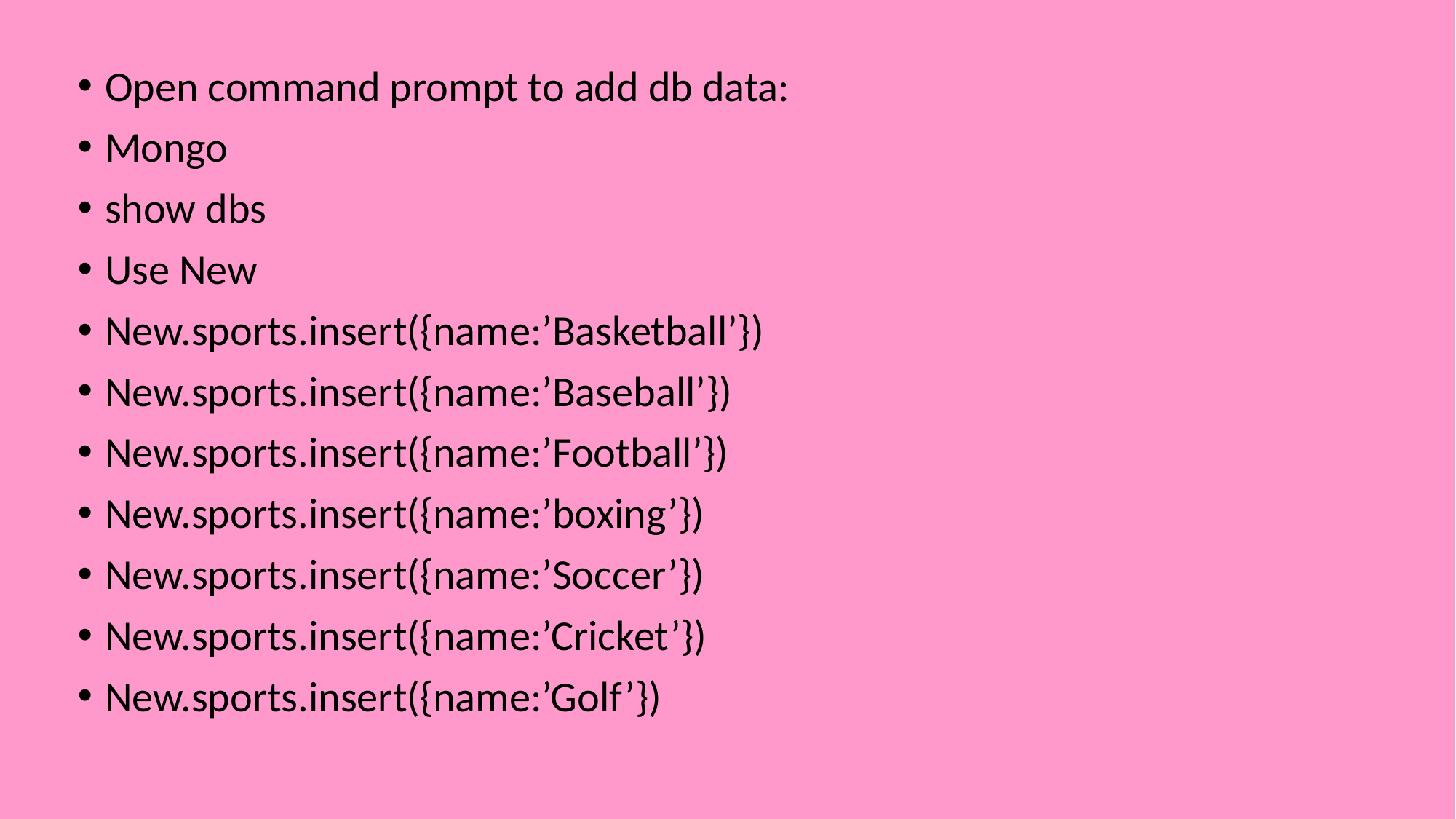

Open command prompt to add db data:
Mongo
show dbs
Use New
New.sports.insert({name:’Basketball’})
New.sports.insert({name:’Baseball’})
New.sports.insert({name:’Football’})
New.sports.insert({name:’boxing’})
New.sports.insert({name:’Soccer’})
New.sports.insert({name:’Cricket’})
New.sports.insert({name:’Golf’})